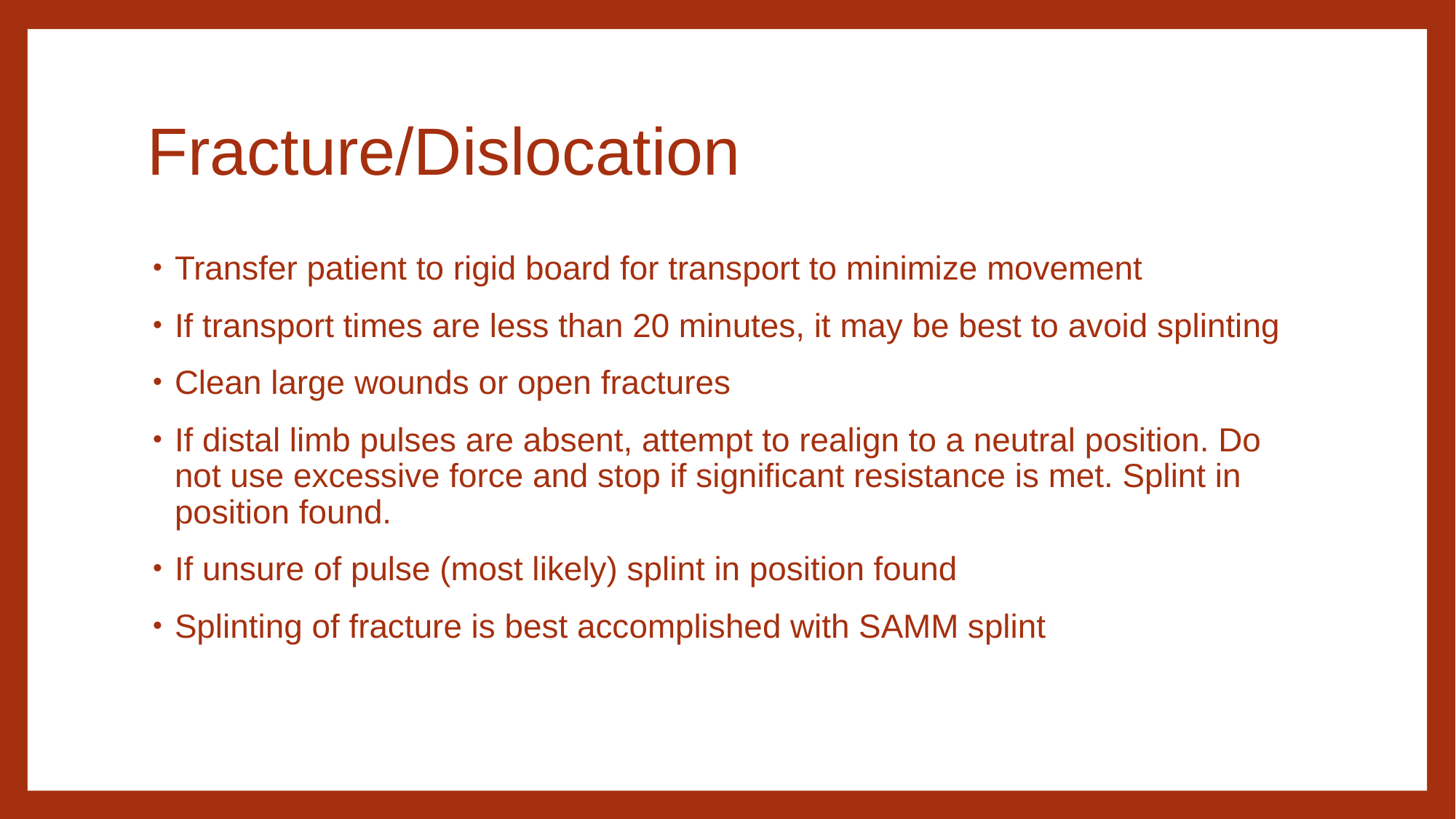

# Fracture/Dislocation
Transfer patient to rigid board for transport to minimize movement
If transport times are less than 20 minutes, it may be best to avoid splinting
Clean large wounds or open fractures
If distal limb pulses are absent, attempt to realign to a neutral position. Do not use excessive force and stop if significant resistance is met. Splint in position found.
If unsure of pulse (most likely) splint in position found
Splinting of fracture is best accomplished with SAMM splint